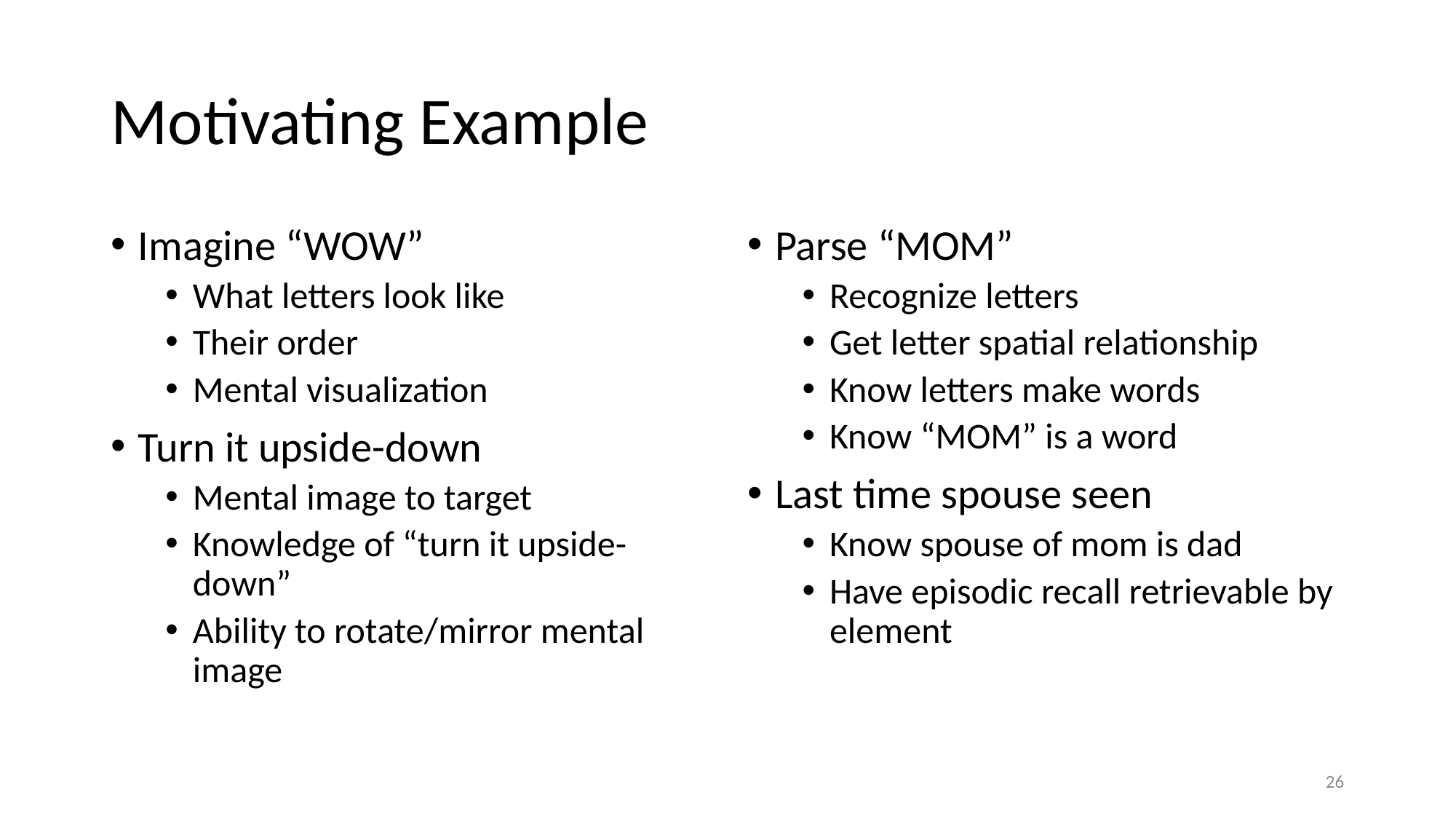

# Motivating Example
Imagine “WOW”
What letters look like
Their order
Mental visualization
Turn it upside-down
Mental image to target
Knowledge of “turn it upside-down”
Ability to rotate/mirror mental image
Parse “MOM”
Recognize letters
Get letter spatial relationship
Know letters make words
Know “MOM” is a word
Last time spouse seen
Know spouse of mom is dad
Have episodic recall retrievable by element
26